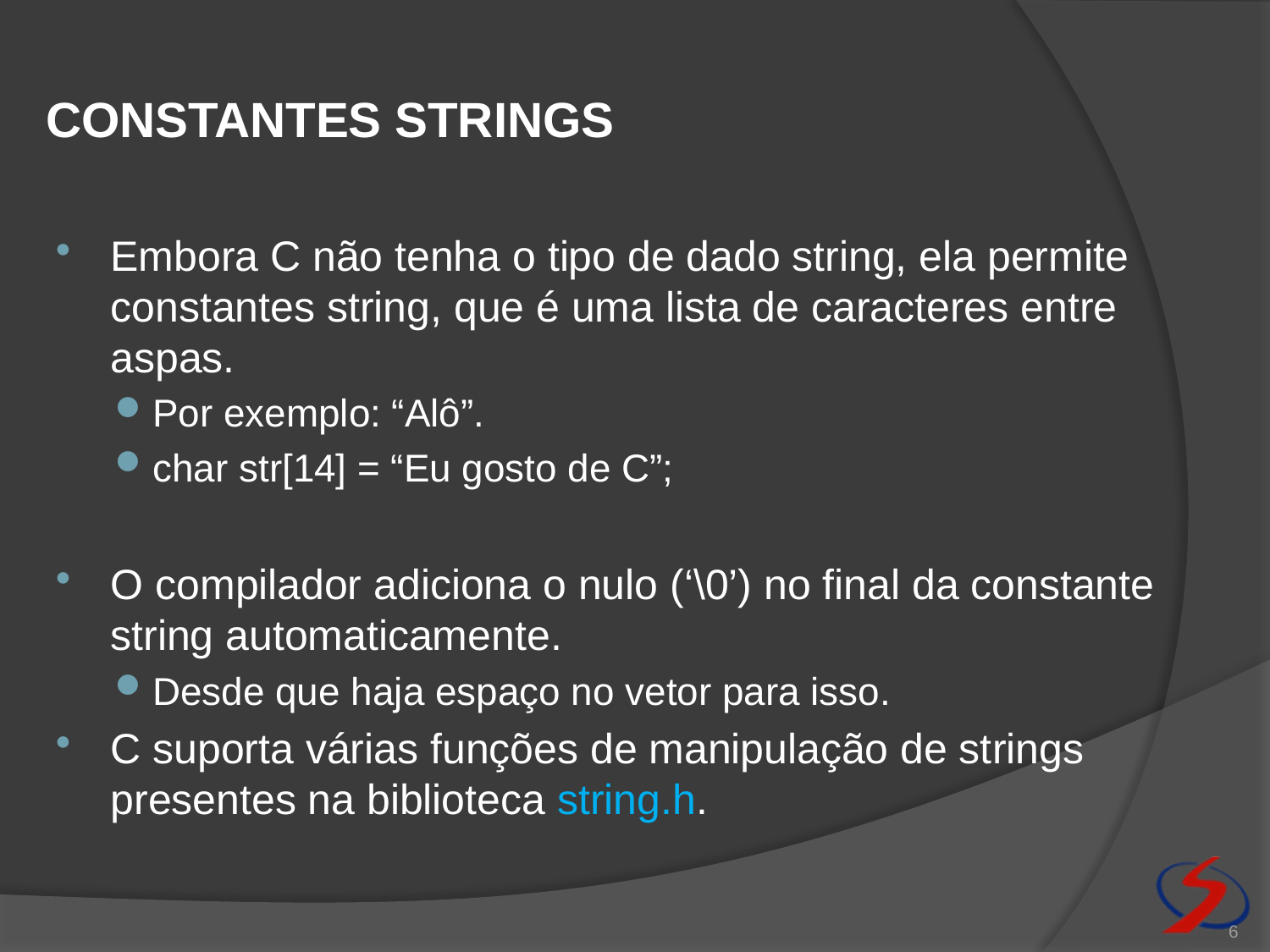

# Constantes Strings
Embora C não tenha o tipo de dado string, ela permite constantes string, que é uma lista de caracteres entre aspas.
Por exemplo: “Alô”.
char str[14] = “Eu gosto de C”;

O compilador adiciona o nulo (‘\0’) no final da constante string automaticamente.
Desde que haja espaço no vetor para isso.
C suporta várias funções de manipulação de strings presentes na biblioteca string.h.
6